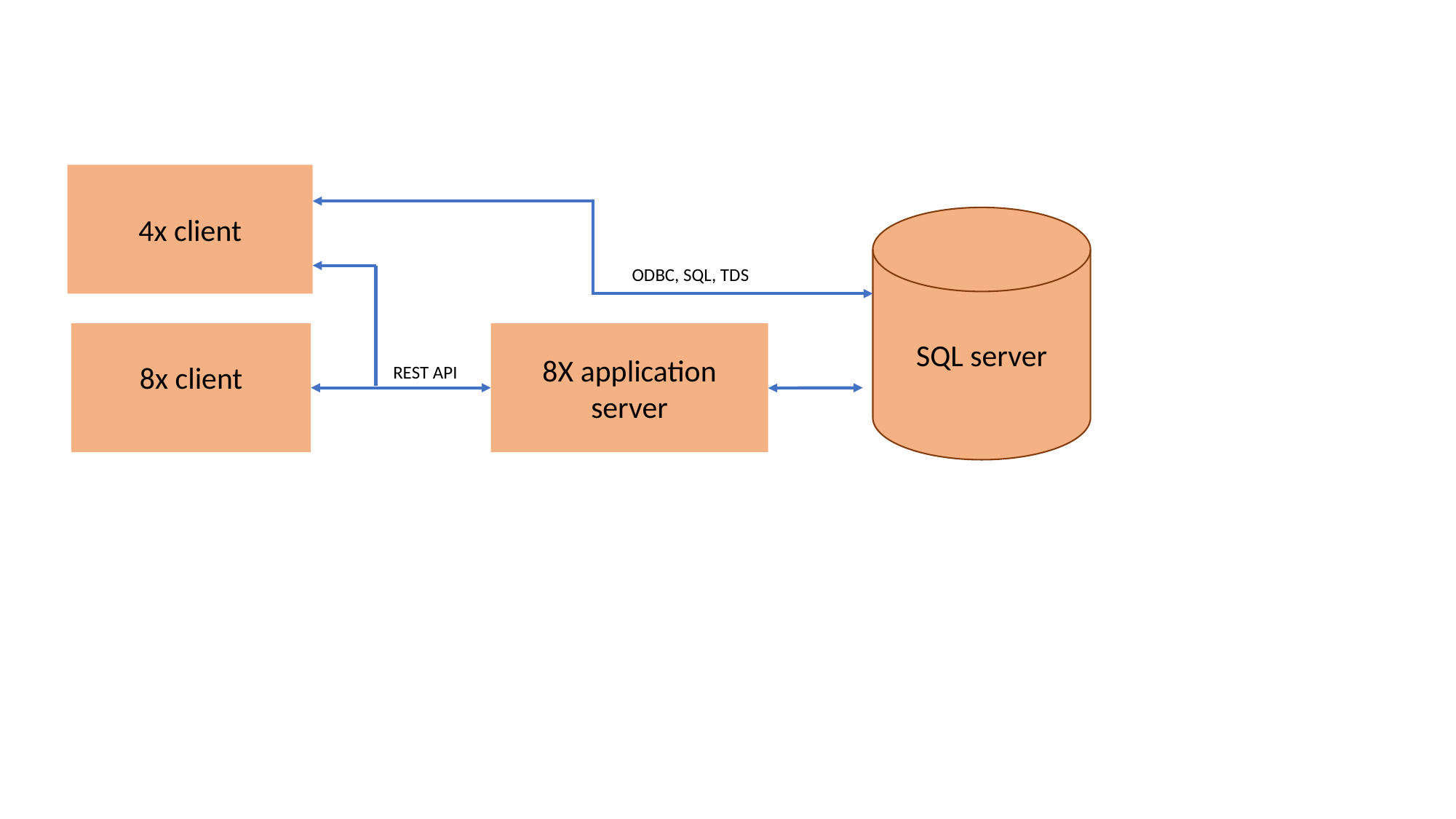

4x client
SQL server
ODBC, SQL, TDS
8x client

8X application server
 REST API